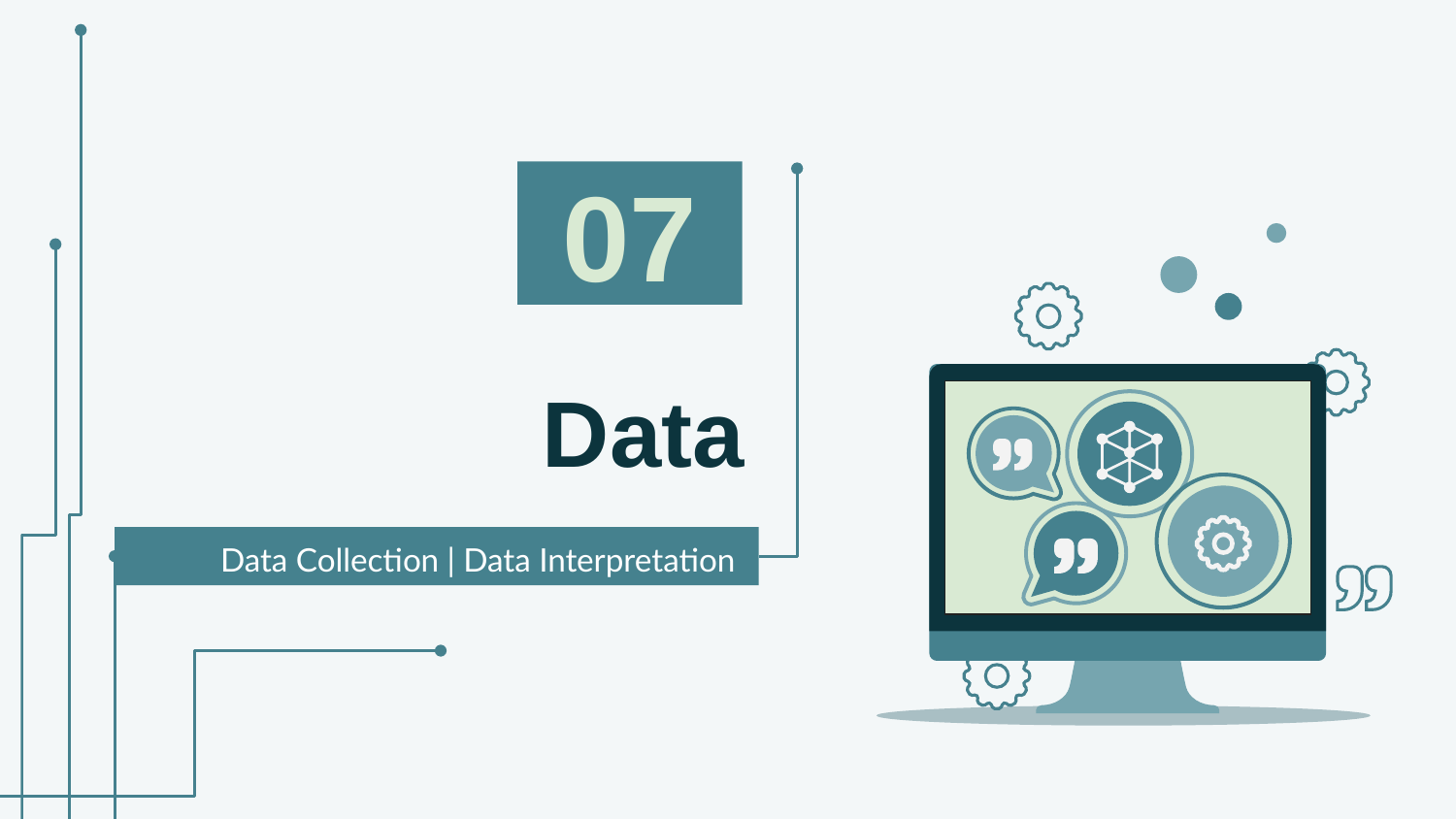

07

# Data
Data Collection | Data Interpretation